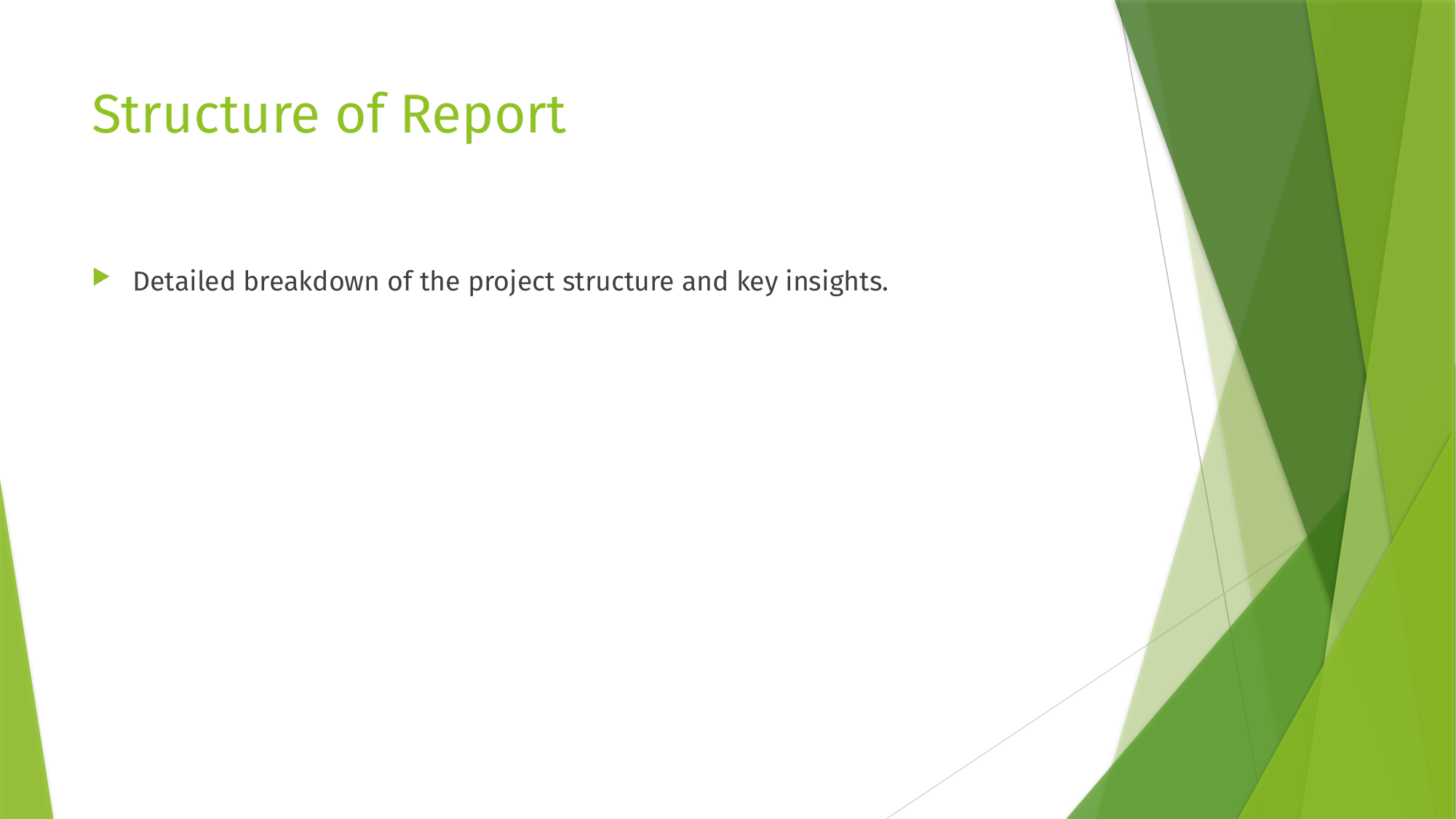

# Structure of Report
Detailed breakdown of the project structure and key insights.